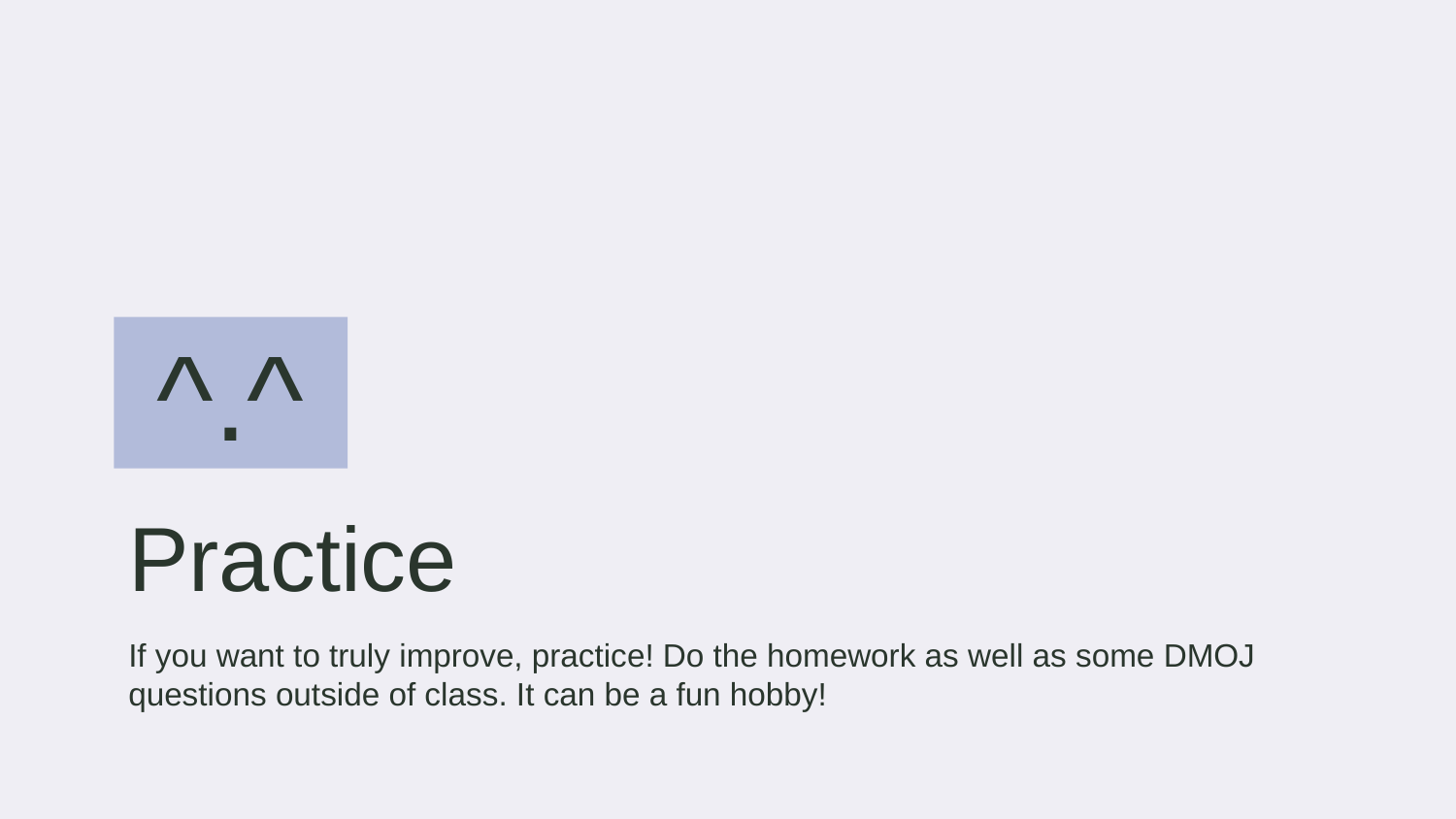

^.^
# Practice
If you want to truly improve, practice! Do the homework as well as some DMOJ questions outside of class. It can be a fun hobby!